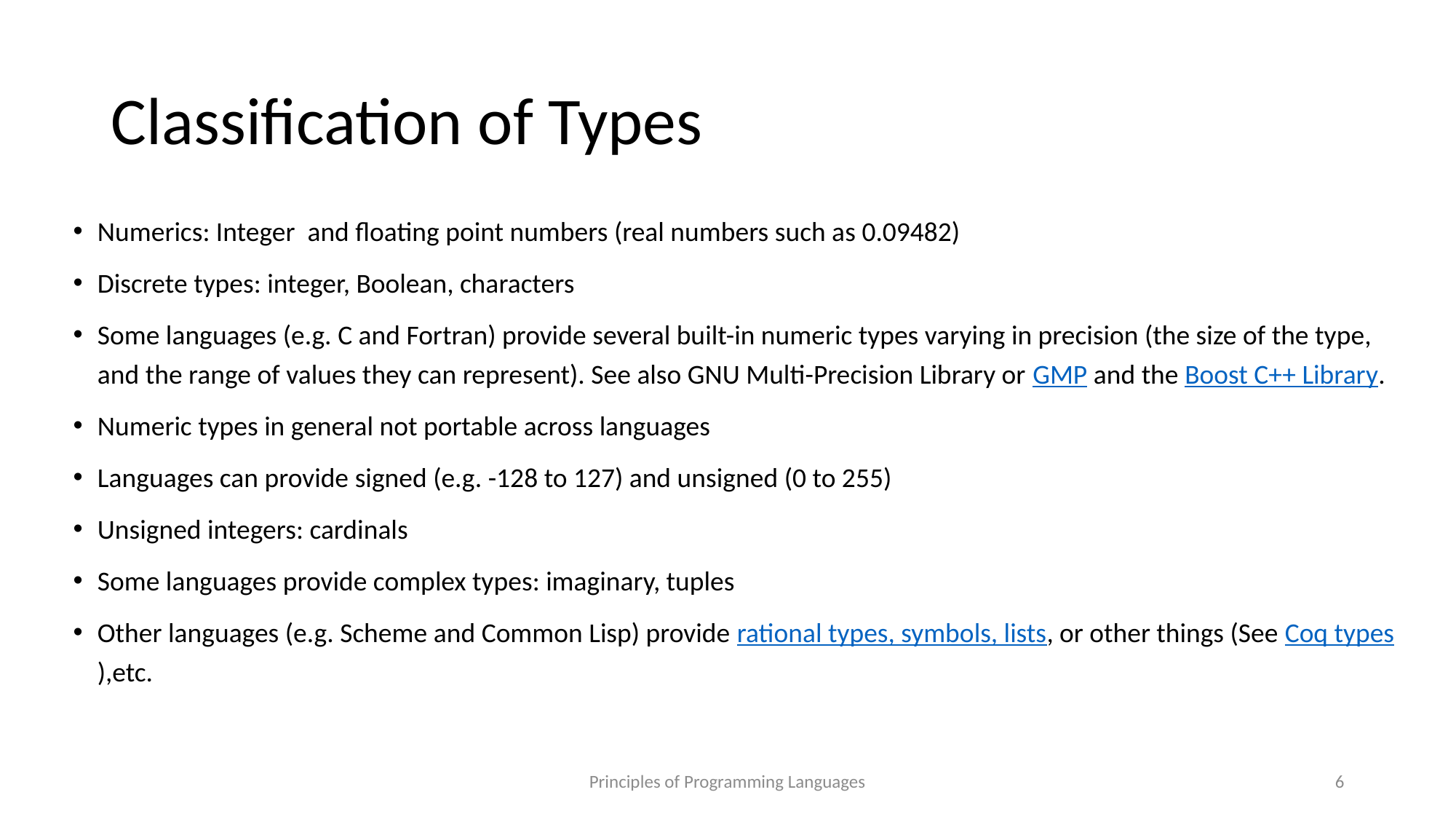

# Classification of Types
Numerics: Integer  and floating point numbers (real numbers such as 0.09482)
Discrete types: integer, Boolean, characters
Some languages (e.g. C and Fortran) provide several built-in numeric types varying in precision (the size of the type, and the range of values they can represent). See also GNU Multi-Precision Library or GMP and the Boost C++ Library.
Numeric types in general not portable across languages
Languages can provide signed (e.g. -128 to 127) and unsigned (0 to 255)
Unsigned integers: cardinals
Some languages provide complex types: imaginary, tuples
Other languages (e.g. Scheme and Common Lisp) provide rational types, symbols, lists, or other things (See Coq types),etc.
Principles of Programming Languages
6